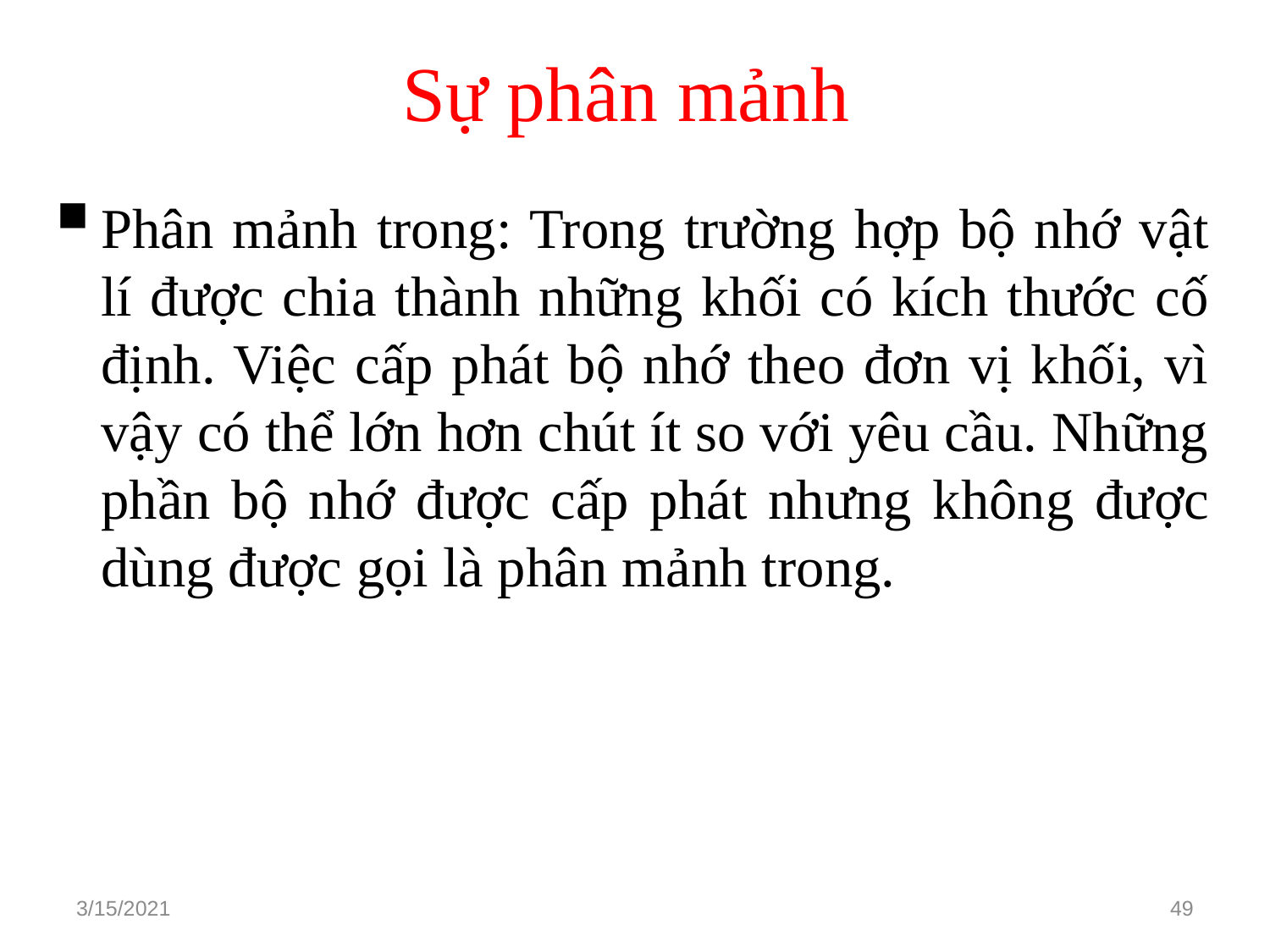

# Sự phân mảnh
Phân mảnh trong: Trong trường hợp bộ nhớ vật lí được chia thành những khối có kích thước cố định. Việc cấp phát bộ nhớ theo đơn vị khối, vì vậy có thể lớn hơn chút ít so với yêu cầu. Những phần bộ nhớ được cấp phát nhưng không được dùng được gọi là phân mảnh trong.
3/15/2021
49